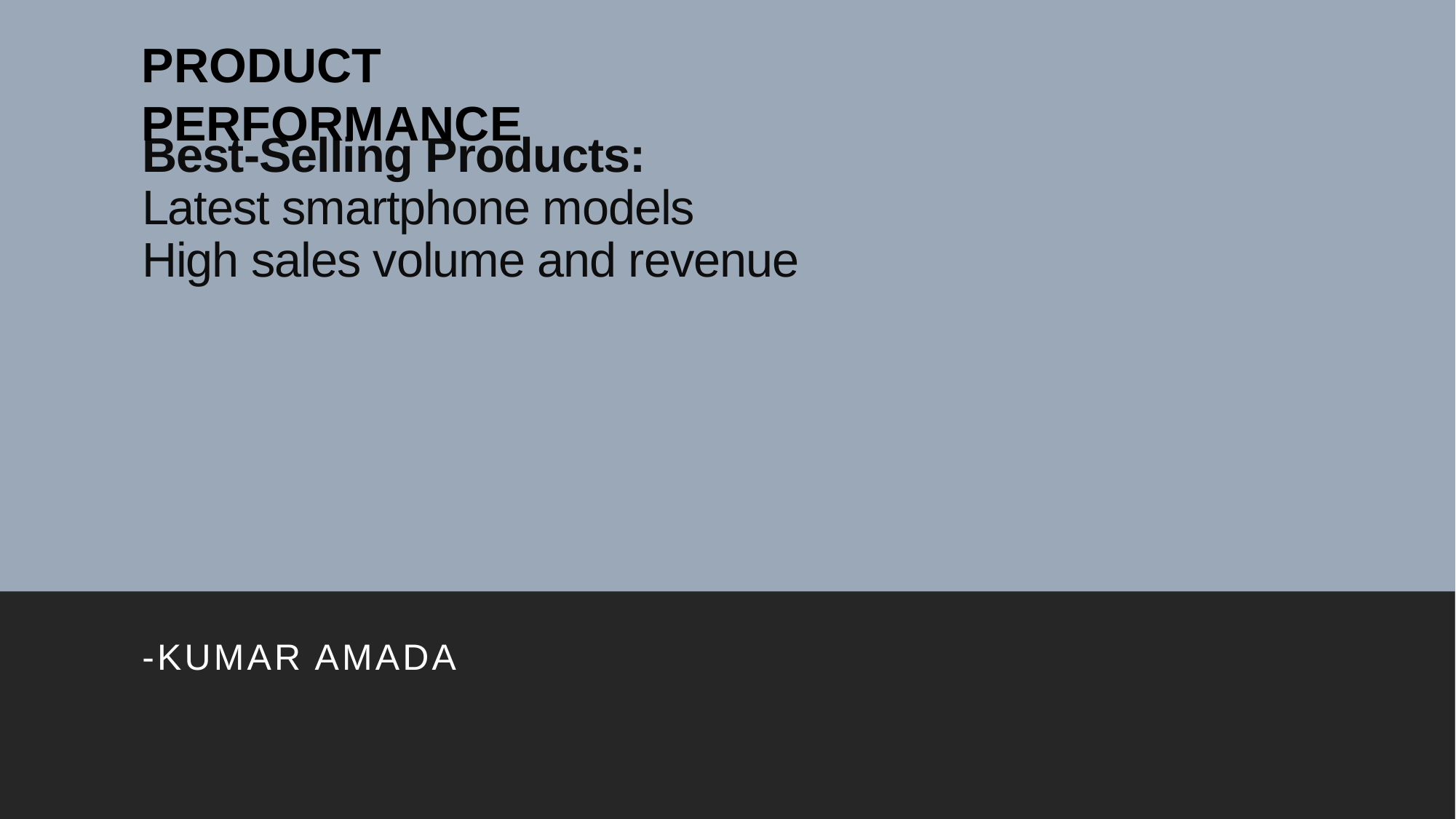

PRODUCT PERFORMANCE
# Best-Selling Products: Latest smartphone models High sales volume and revenue

-Kumar amada